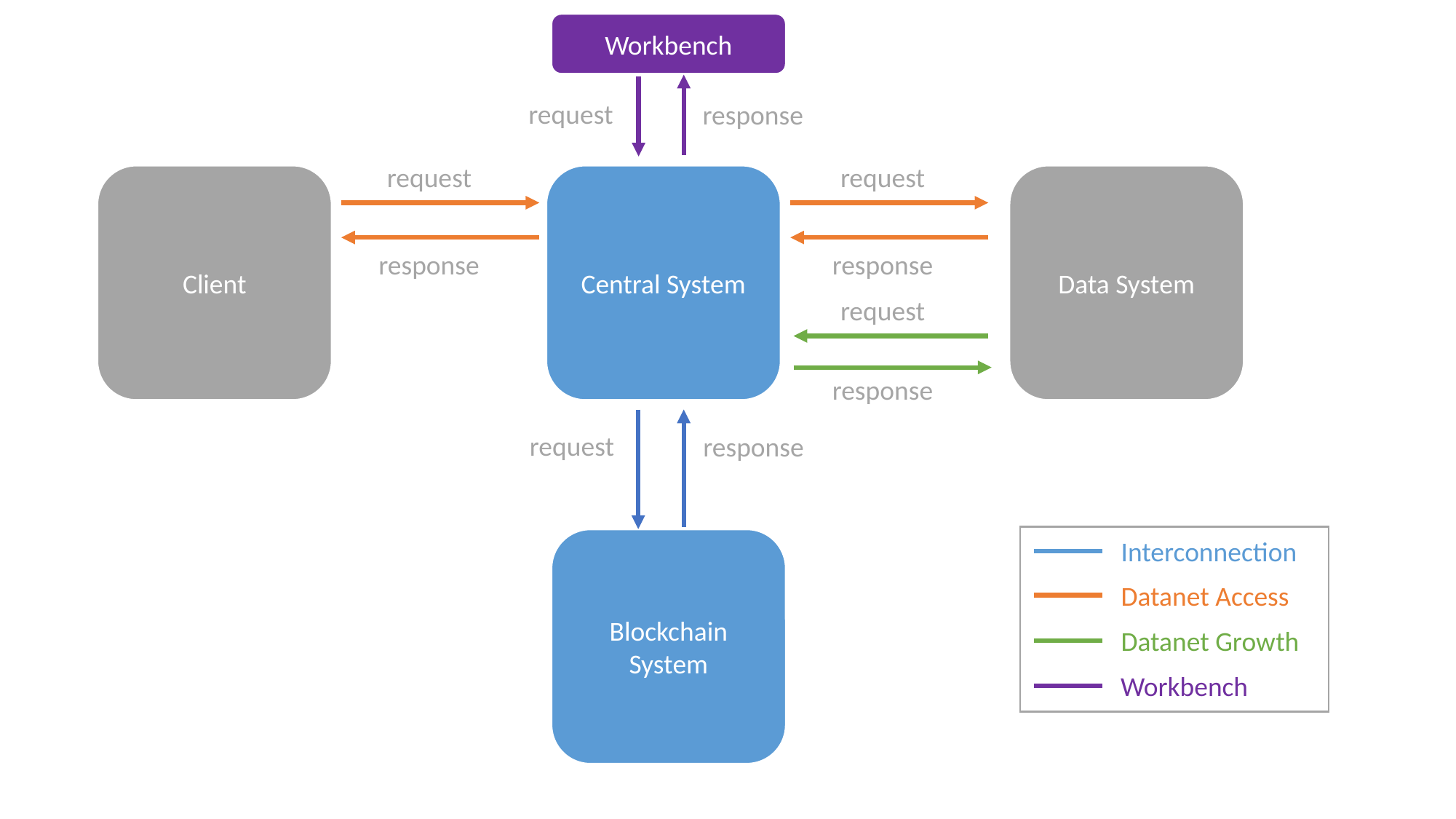

Workbench
request
response
request
request
Client
Central System
Data System
response
response
request
response
request
response

Blockchain System
Interconnection
Datanet Access
Datanet Growth
Workbench